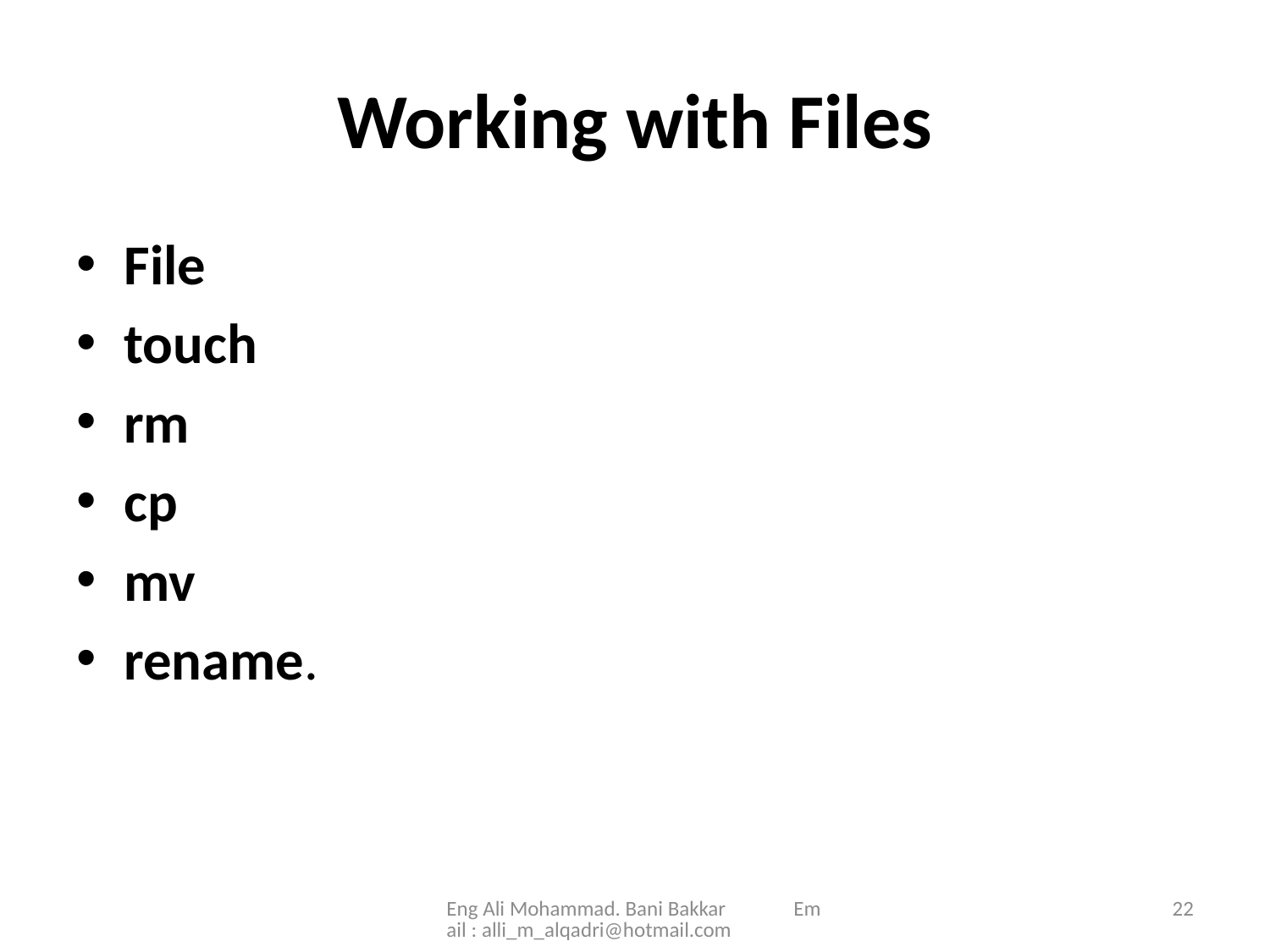

# Working with Files
File
touch
rm
cp
mv
rename.
Eng Ali Mohammad. Bani Bakkar              Email : alli_m_alqadri@hotmail.com
22